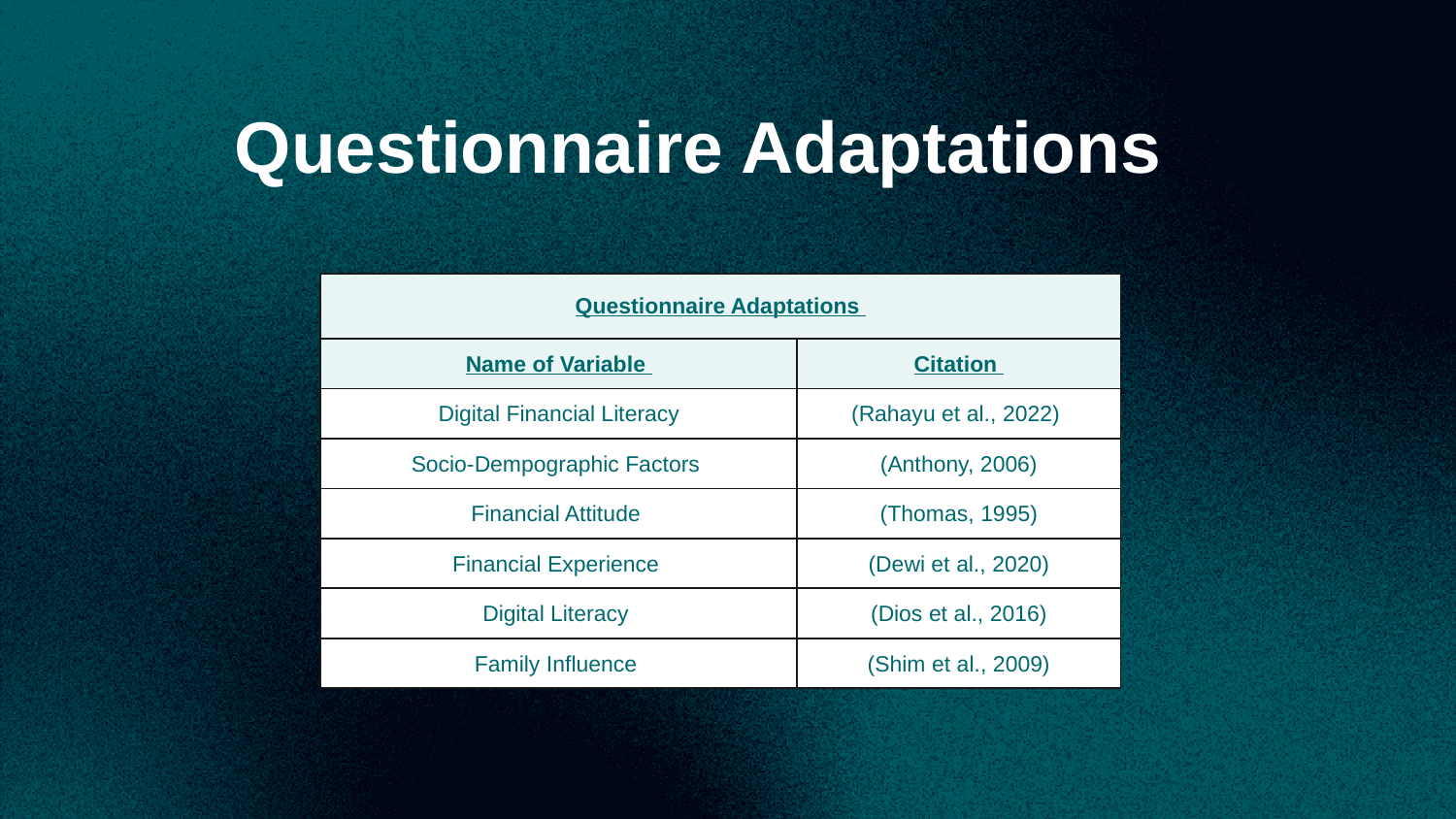

# Questionnaire Adaptations
| Questionnaire Adaptations |  |
| --- | --- |
| Name of Variable | Citation |
| Digital Financial Literacy | (Rahayu et al., 2022) |
| Socio-Dempographic Factors | (Anthony, 2006) |
| Financial Attitude | (Thomas, 1995) |
| Financial Experience | (Dewi et al., 2020) |
| Digital Literacy | (Dios et al., 2016) |
| Family Influence | (Shim et al., 2009) |